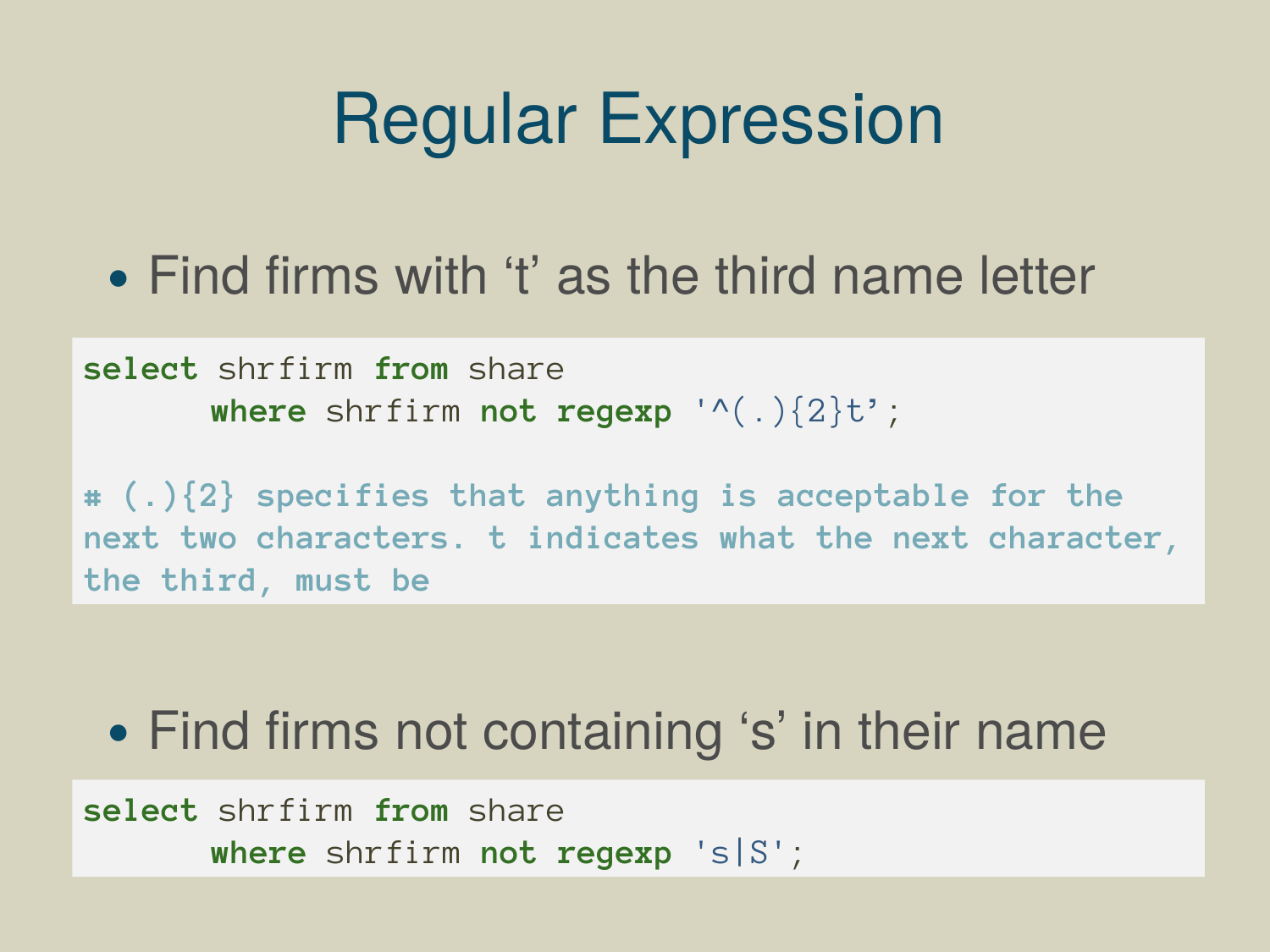

# Regular Expression
Find firms with ‘t’ as the third name letter

Find firms not containing ‘s’ in their name

select shrfirm from share
	where shrfirm not regexp '^(.){2}t’;

# (.){2} specifies that anything is acceptable for the next two characters. t indicates what the next character, the third, must be
select shrfirm from share
	where shrfirm not regexp 's|S';